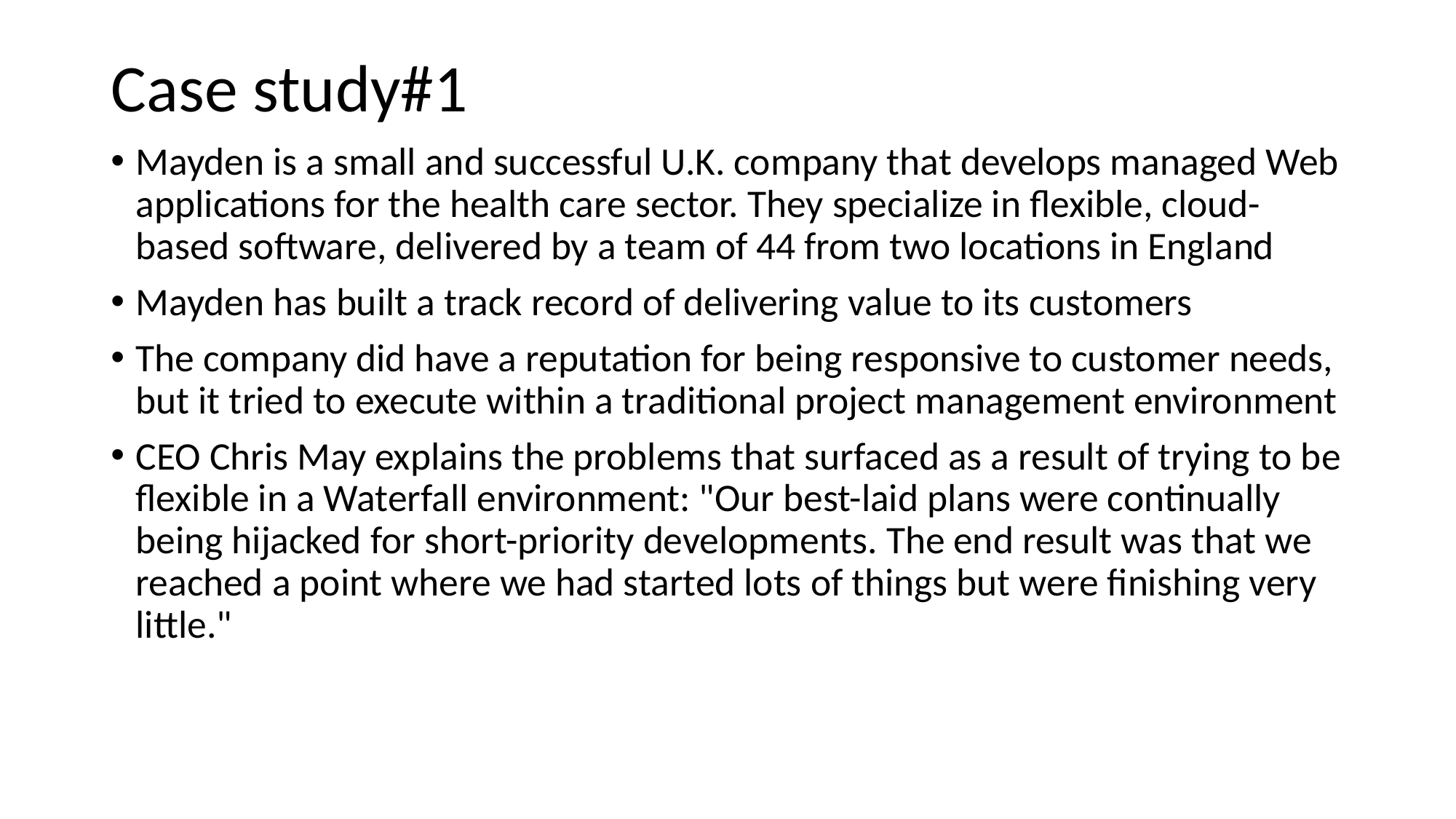

# Case study#1
Mayden is a small and successful U.K. company that develops managed Web applications for the health care sector. They specialize in flexible, cloud-based software, delivered by a team of 44 from two locations in England
Mayden has built a track record of delivering value to its customers
The company did have a reputation for being responsive to customer needs, but it tried to execute within a traditional project management environment
CEO Chris May explains the problems that surfaced as a result of trying to be flexible in a Waterfall environment: "Our best-laid plans were continually being hijacked for short-priority developments. The end result was that we reached a point where we had started lots of things but were finishing very little."